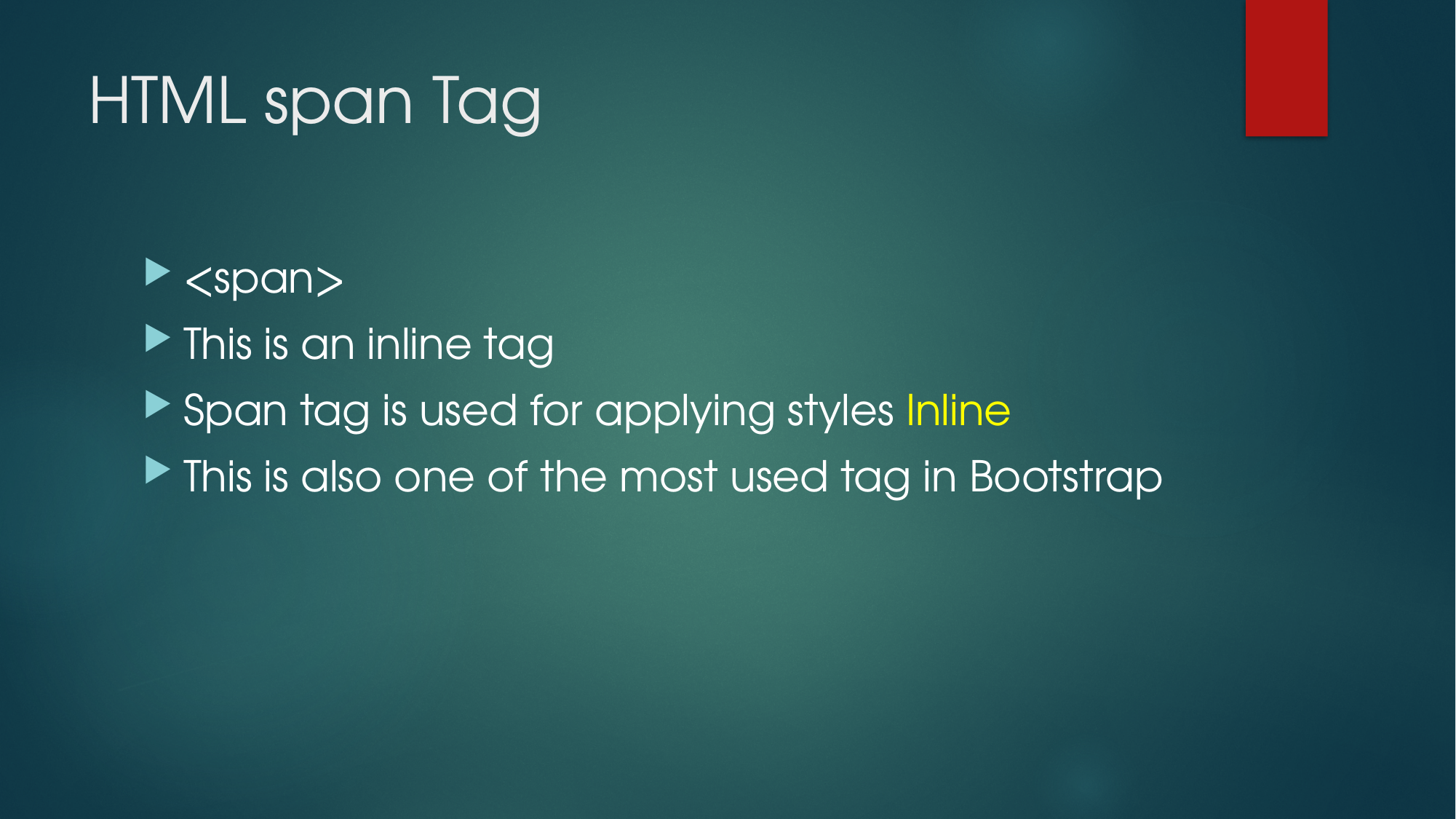

# HTML span Tag
<span>
This is an inline tag
Span tag is used for applying styles Inline
This is also one of the most used tag in Bootstrap